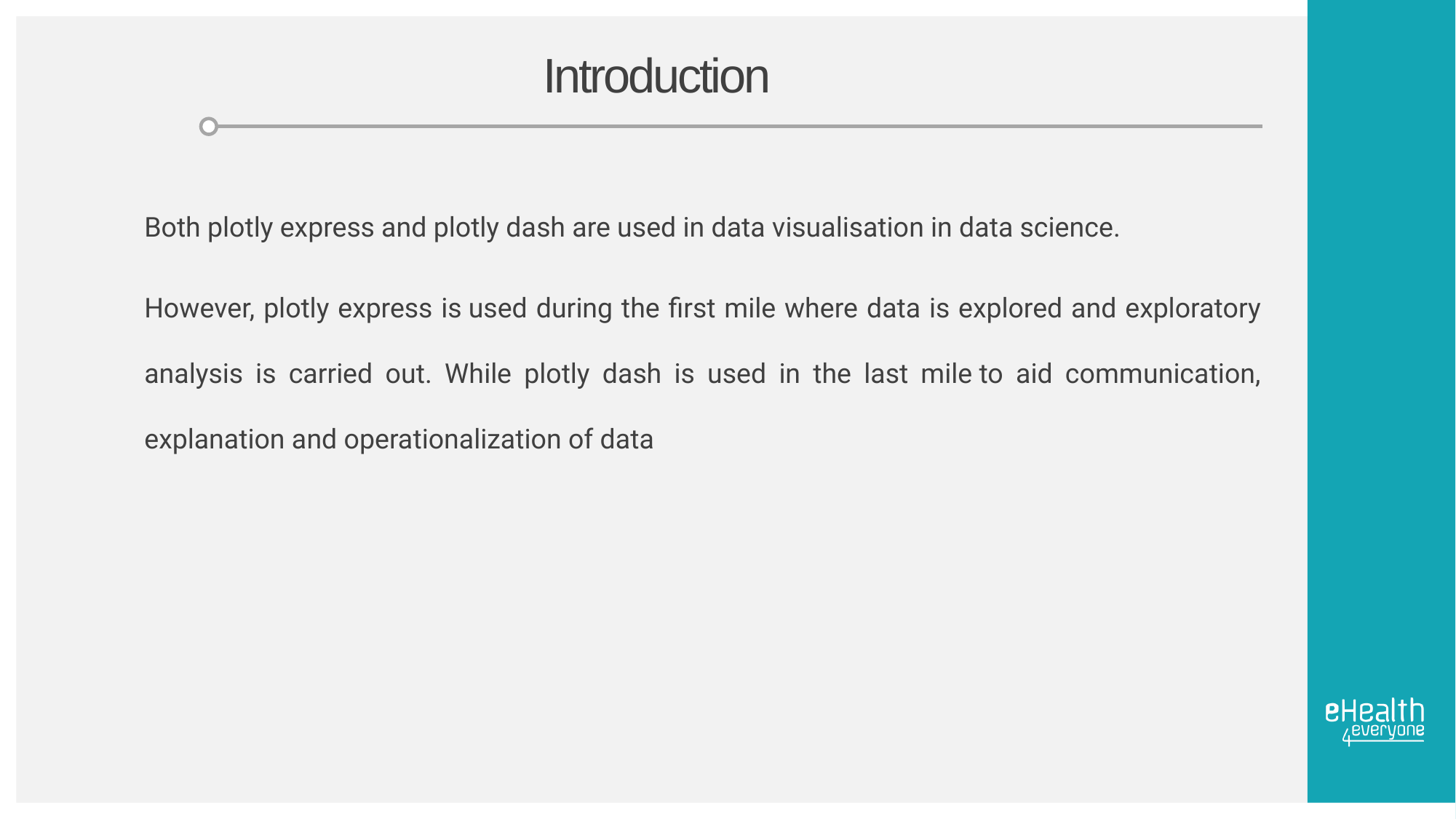

# Introduction
Both plotly express and plotly dash are used in data visualisation in data science.
However, plotly express is used during the first mile where data is explored and exploratory analysis is carried out. While plotly dash is used in the last mile to aid communication, explanation and operationalization of data